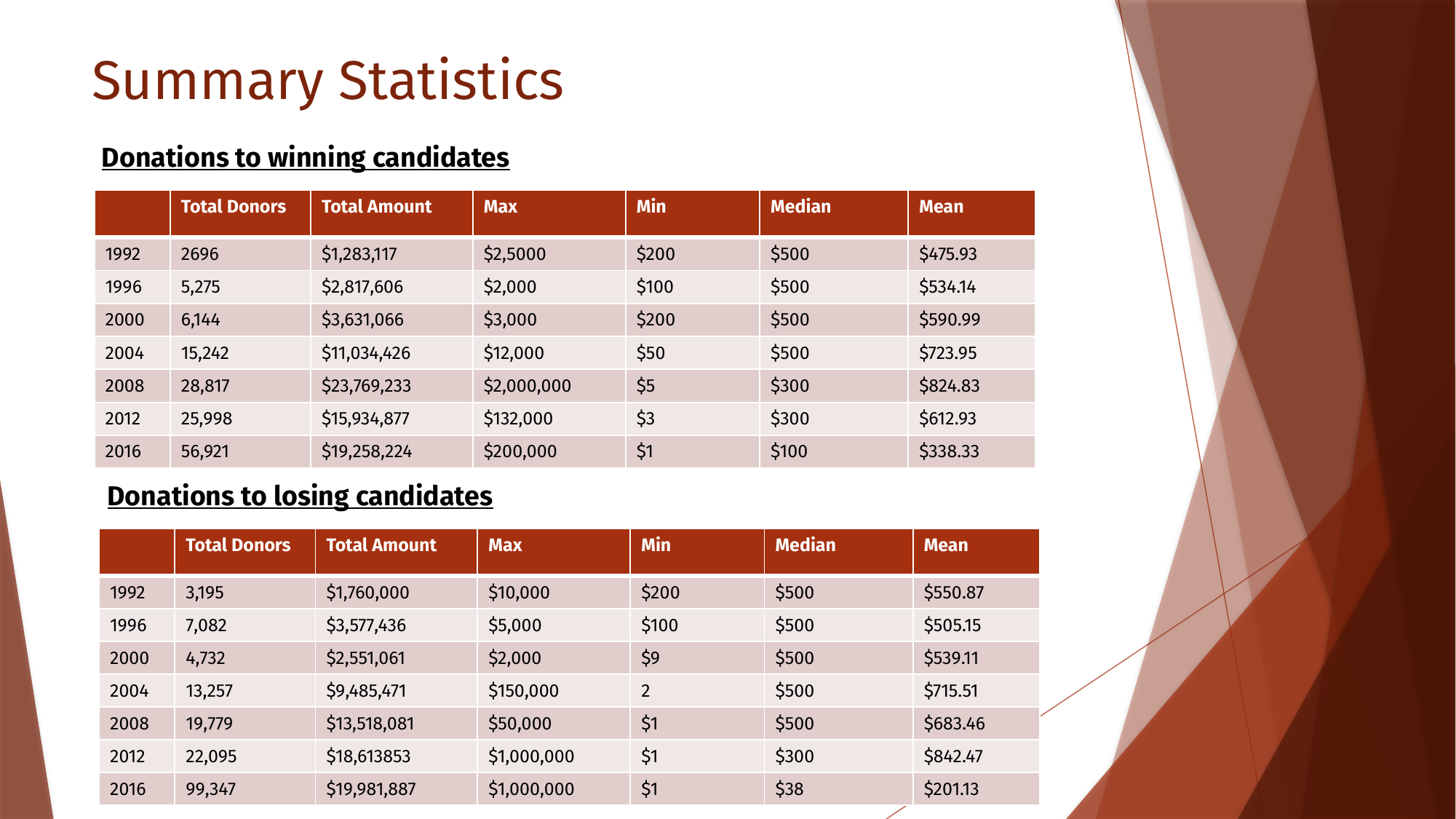

# Summary Statistics
Donations to winning candidates
|  | Total Donors | Total Amount | Max | Min | Median | Mean |
| --- | --- | --- | --- | --- | --- | --- |
| 1992 | 2696 | $1,283,117 | $2,5000 | $200 | $500 | $475.93 |
| 1996 | 5,275 | $2,817,606 | $2,000 | $100 | $500 | $534.14 |
| 2000 | 6,144 | $3,631,066 | $3,000 | $200 | $500 | $590.99 |
| 2004 | 15,242 | $11,034,426 | $12,000 | $50 | $500 | $723.95 |
| 2008 | 28,817 | $23,769,233 | $2,000,000 | $5 | $300 | $824.83 |
| 2012 | 25,998 | $15,934,877 | $132,000 | $3 | $300 | $612.93 |
| 2016 | 56,921 | $19,258,224 | $200,000 | $1 | $100 | $338.33 |
Donations to losing candidates
|  | Total Donors | Total Amount | Max | Min | Median | Mean |
| --- | --- | --- | --- | --- | --- | --- |
| 1992 | 3,195 | $1,760,000 | $10,000 | $200 | $500 | $550.87 |
| 1996 | 7,082 | $3,577,436 | $5,000 | $100 | $500 | $505.15 |
| 2000 | 4,732 | $2,551,061 | $2,000 | $9 | $500 | $539.11 |
| 2004 | 13,257 | $9,485,471 | $150,000 | 2 | $500 | $715.51 |
| 2008 | 19,779 | $13,518,081 | $50,000 | $1 | $500 | $683.46 |
| 2012 | 22,095 | $18,613853 | $1,000,000 | $1 | $300 | $842.47 |
| 2016 | 99,347 | $19,981,887 | $1,000,000 | $1 | $38 | $201.13 |